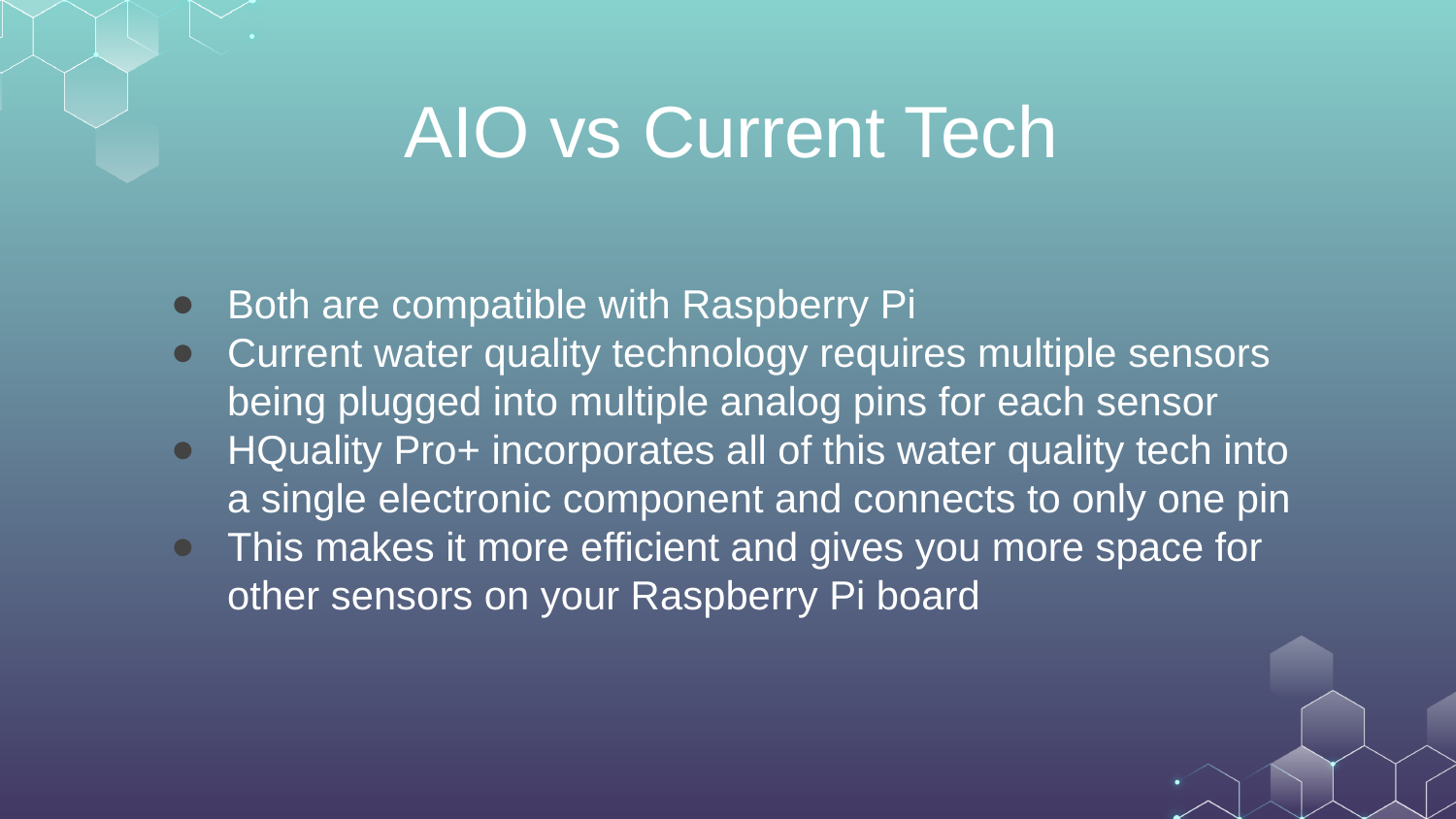

# AIO vs Current Tech

Both are compatible with Raspberry Pi
Current water quality technology requires multiple sensors being plugged into multiple analog pins for each sensor
HQuality Pro+ incorporates all of this water quality tech into a single electronic component and connects to only one pin
This makes it more efficient and gives you more space for other sensors on your Raspberry Pi board